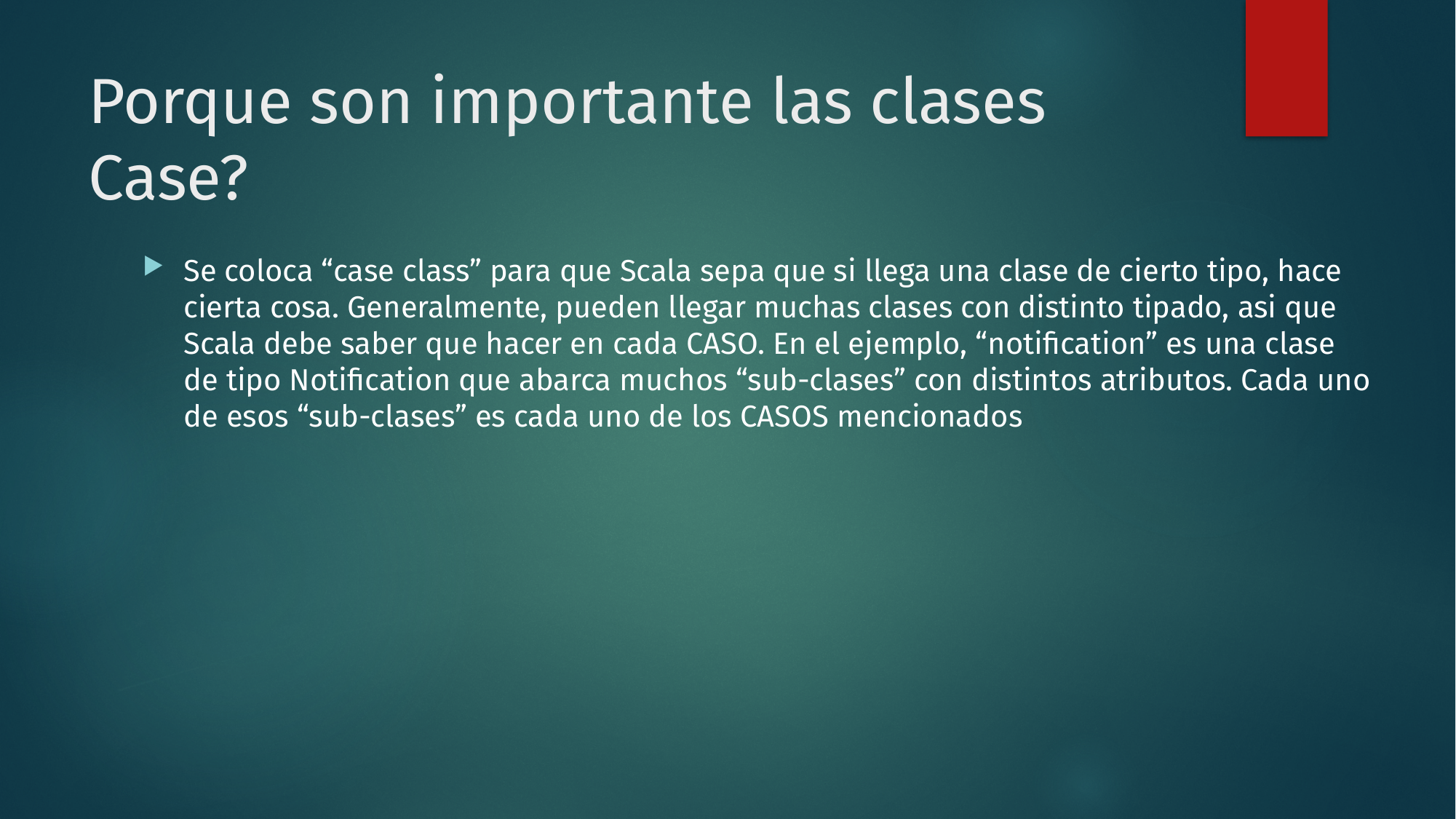

# Porque son importante las clases Case?
Se coloca “case class” para que Scala sepa que si llega una clase de cierto tipo, hace cierta cosa. Generalmente, pueden llegar muchas clases con distinto tipado, asi que Scala debe saber que hacer en cada CASO. En el ejemplo, “notification” es una clase de tipo Notification que abarca muchos “sub-clases” con distintos atributos. Cada uno de esos “sub-clases” es cada uno de los CASOS mencionados